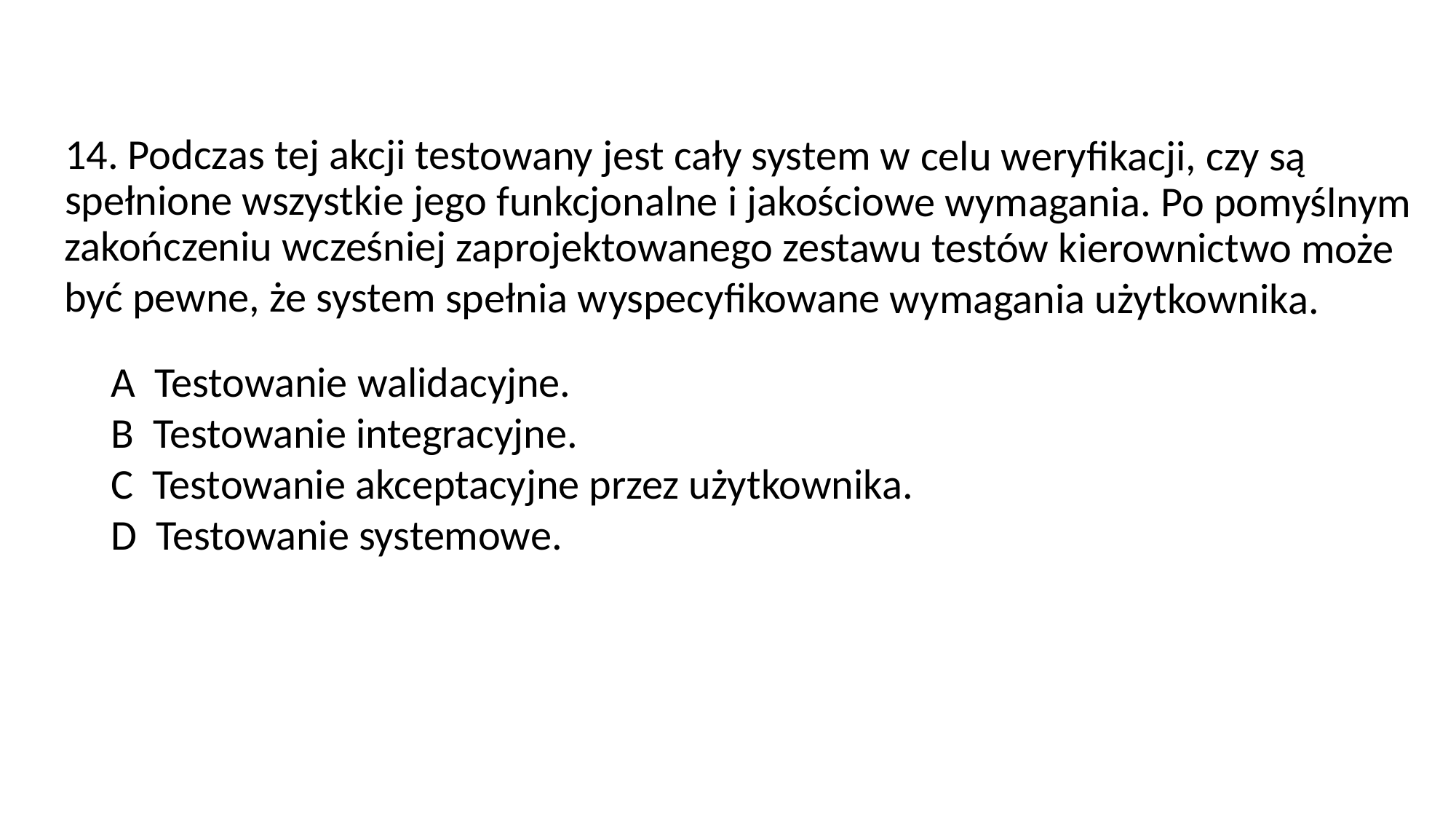

14. Podczas tej akcji testowany jest cały system w celu weryfikacji, czy są spełnione wszystkie jego funkcjonalne i jakościowe wymagania. Po pomyślnym zakończeniu wcześniej zaprojektowanego zestawu testów kierownictwo może być pewne, że system spełnia wyspecyfikowane wymagania użytkownika.

A  Testowanie walidacyjne.
B  Testowanie integracyjne.
C  Testowanie akceptacyjne przez użytkownika.
D  Testowanie systemowe.